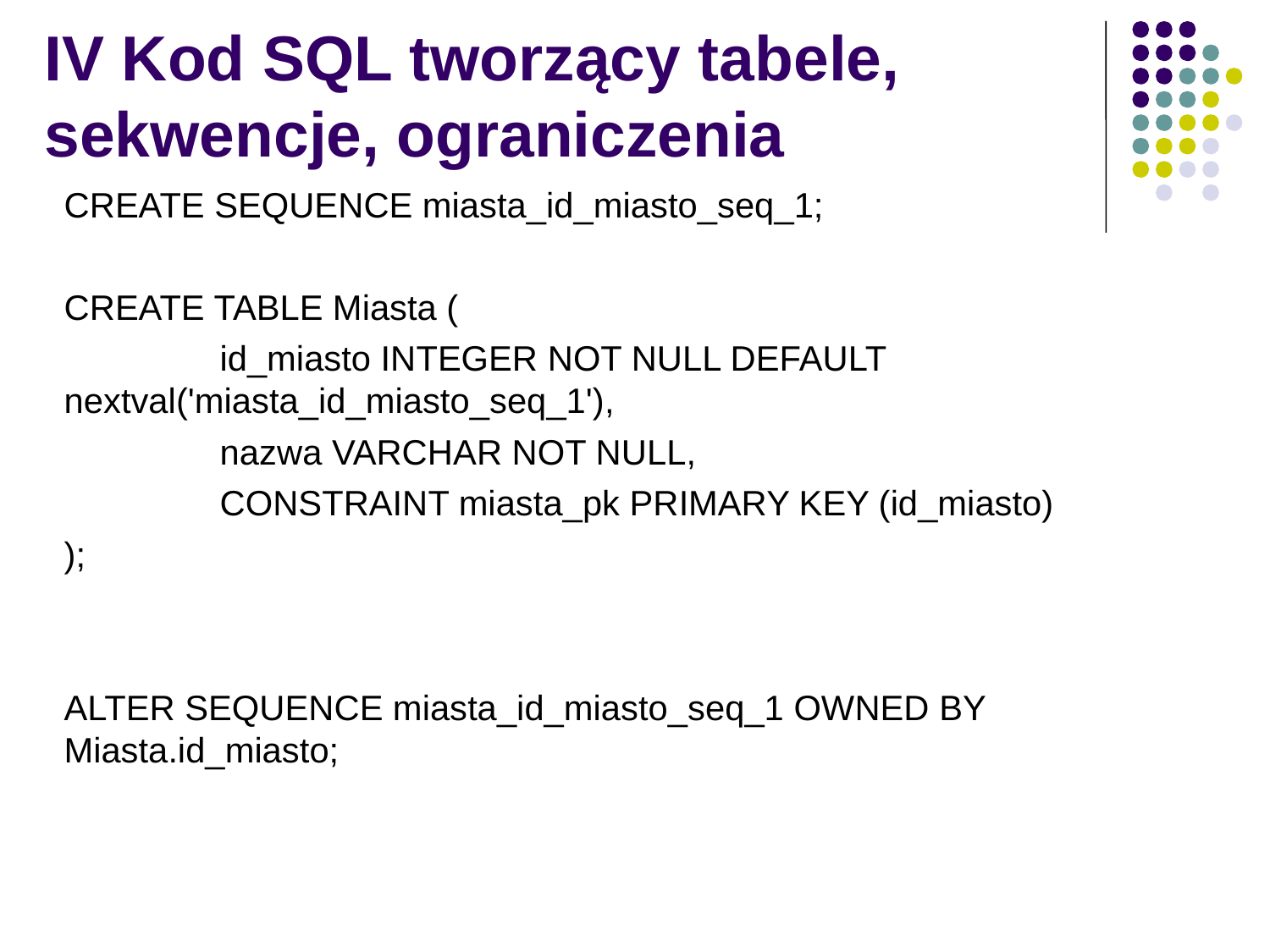

# IV Kod SQL tworzący tabele, sekwencje, ograniczenia
CREATE SEQUENCE miasta_id_miasto_seq_1;

CREATE TABLE Miasta (
                id_miasto INTEGER NOT NULL DEFAULT nextval('miasta_id_miasto_seq_1'),
                nazwa VARCHAR NOT NULL,
                CONSTRAINT miasta_pk PRIMARY KEY (id_miasto)
);

ALTER SEQUENCE miasta_id_miasto_seq_1 OWNED BY Miasta.id_miasto;